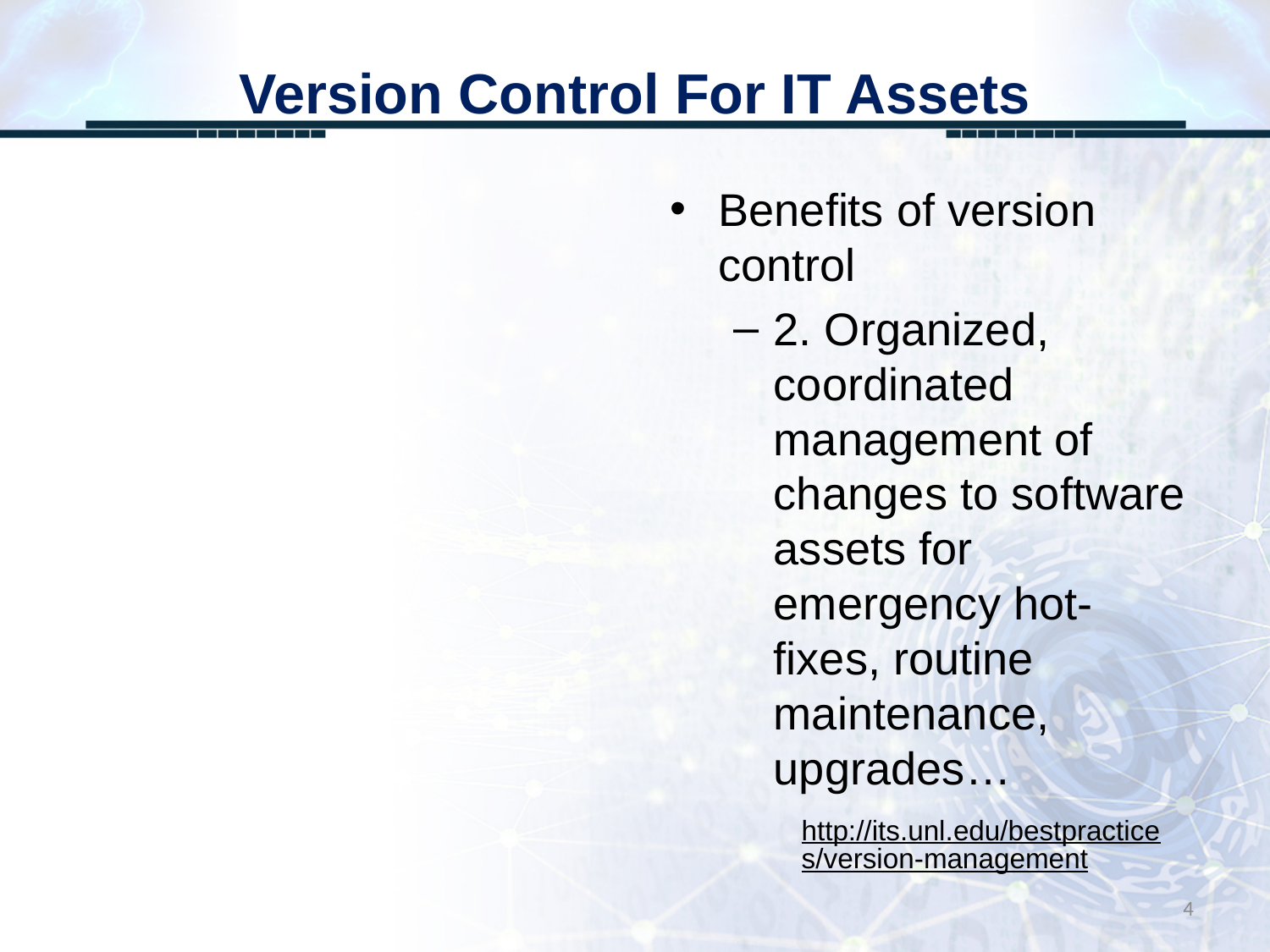

# Version Control For IT Assets
Benefits of version control
2. Organized, coordinated management of changes to software assets for emergency hot-fixes, routine maintenance, upgrades…
http://its.unl.edu/bestpractices/version-management
4